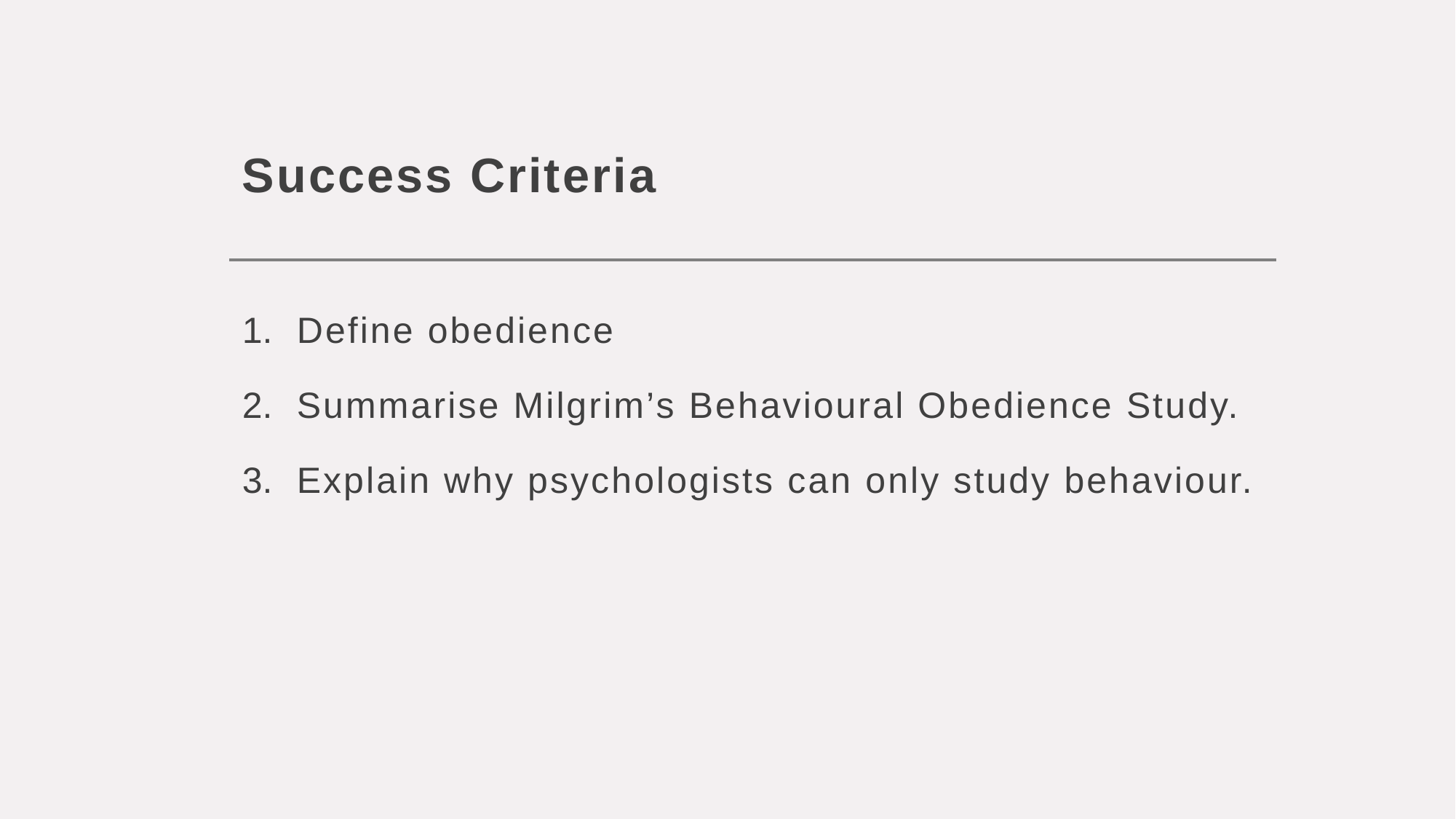

# Success Criteria
Define obedience
Summarise Milgrim’s Behavioural Obedience Study.
Explain why psychologists can only study behaviour.